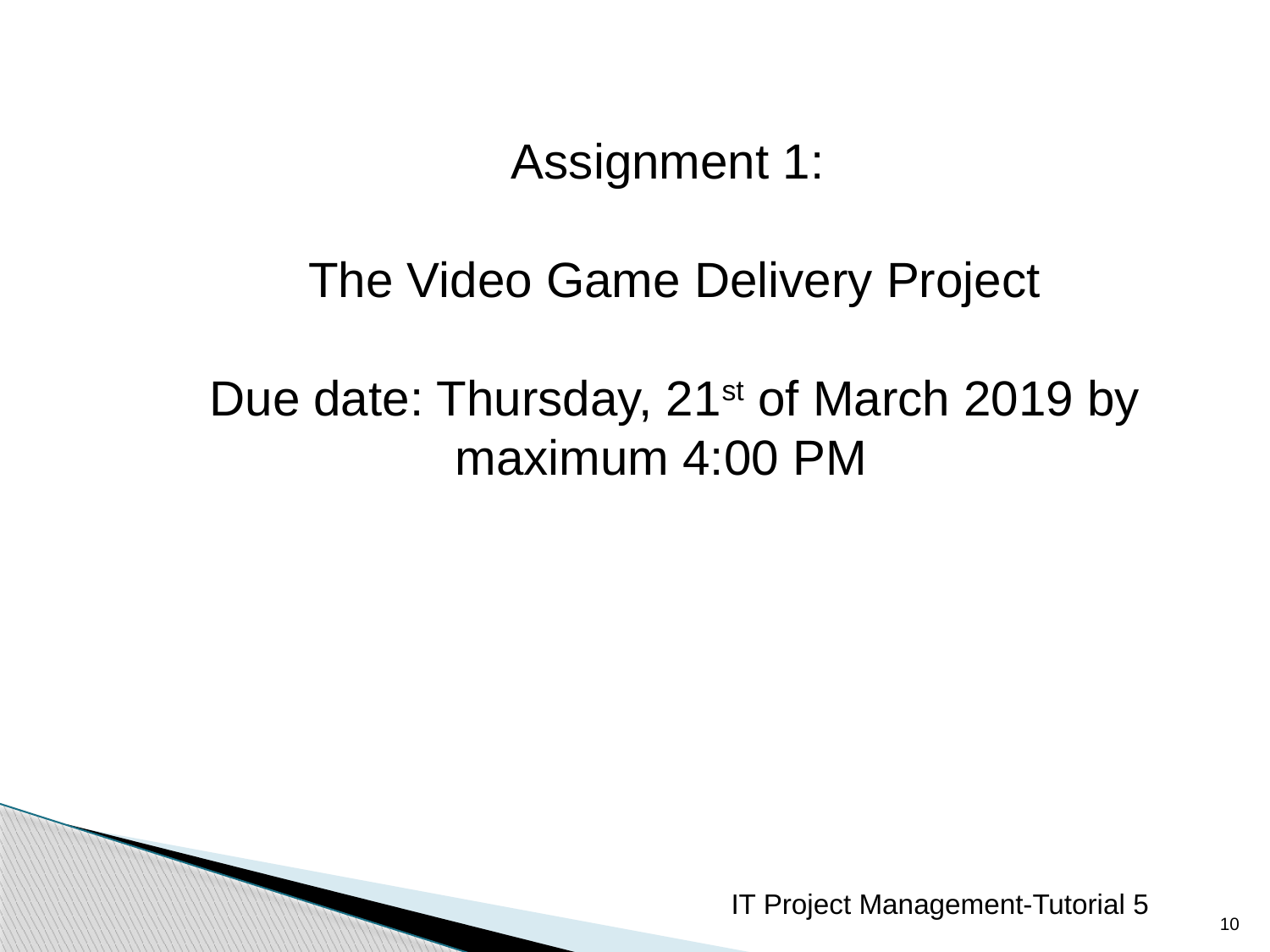

Assignment 1:

The Video Game Delivery Project

Due date: Thursday, 21st of March 2019 by maximum 4:00 PM

10
IT Project Management-Tutorial 5